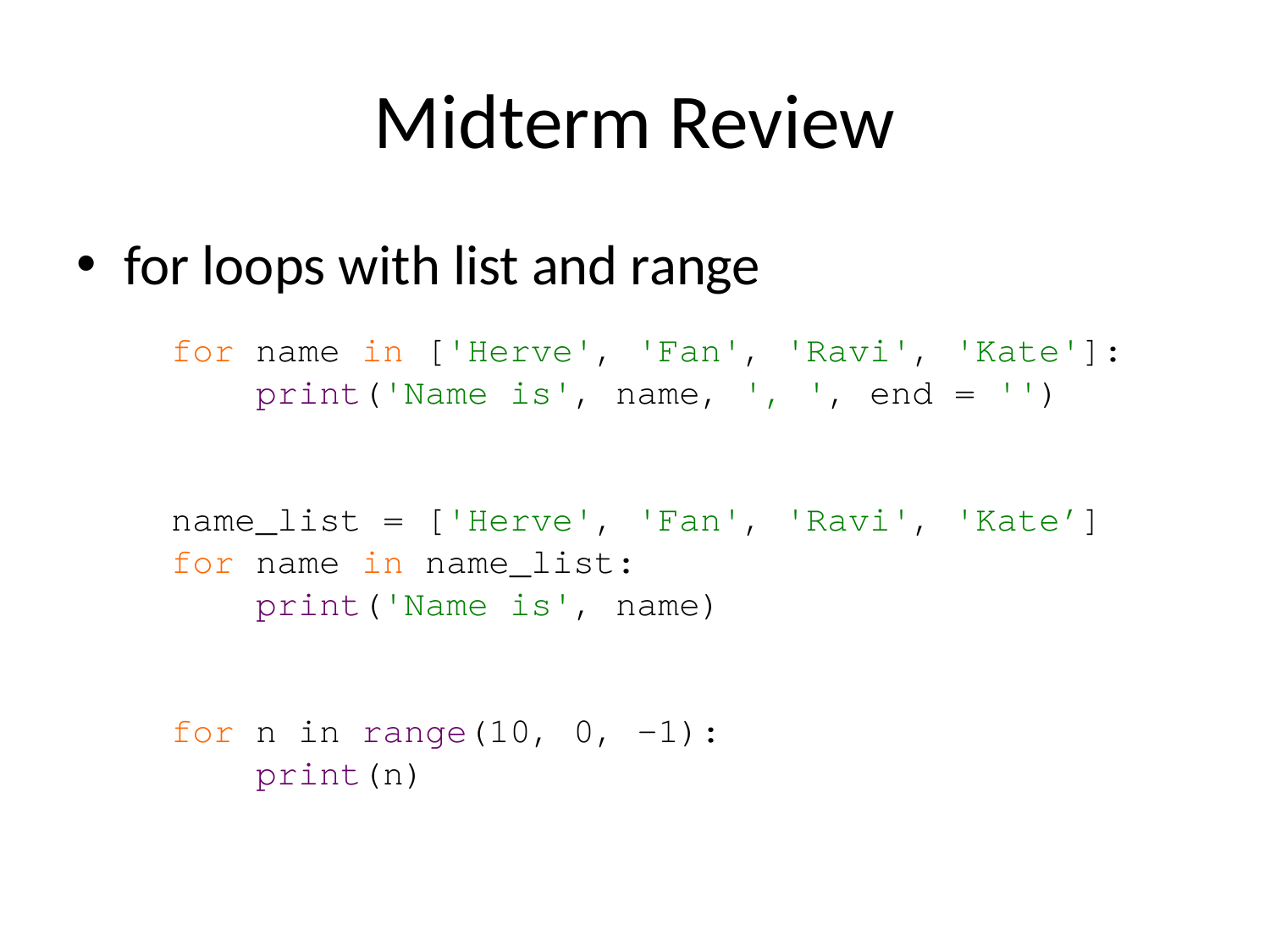

# Midterm Review
for loops with list and range

for name in ['Herve', 'Fan', 'Ravi', 'Kate']:
    print('Name is', name, ', ', end = '')

name_list = ['Herve', 'Fan', 'Ravi', 'Kate’]
for name in name_list:
    print('Name is', name)

for n in range(10, 0, -1):
    print(n)